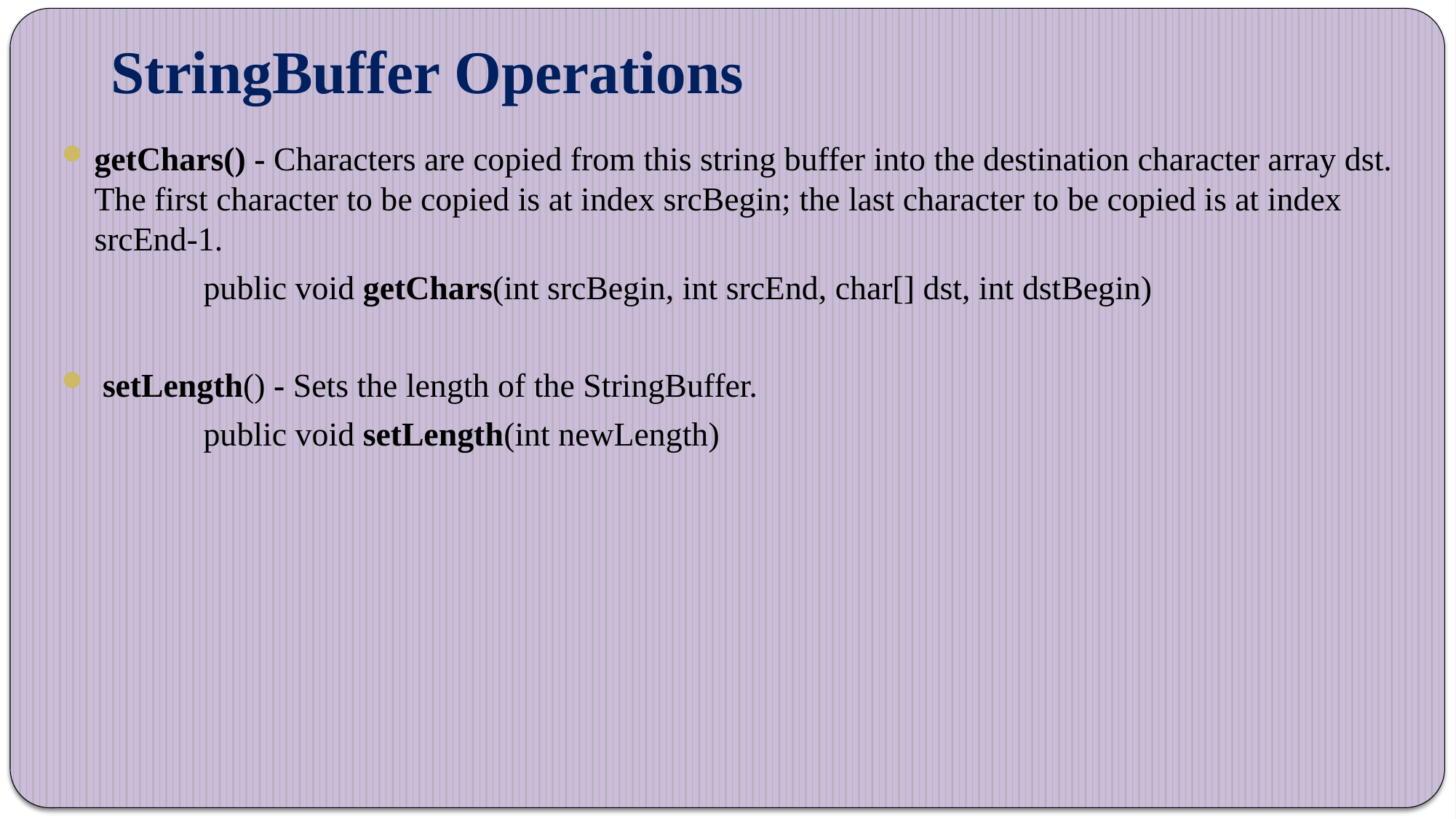

# StringBuffer Operations
getChars() - Characters are copied from this string buffer into the destination character array dst. The first character to be copied is at index srcBegin; the last character to be copied is at index srcEnd-1.
		public void getChars(int srcBegin, int srcEnd, char[] dst, int dstBegin)

 setLength() - Sets the length of the StringBuffer.
		public void setLength(int newLength)